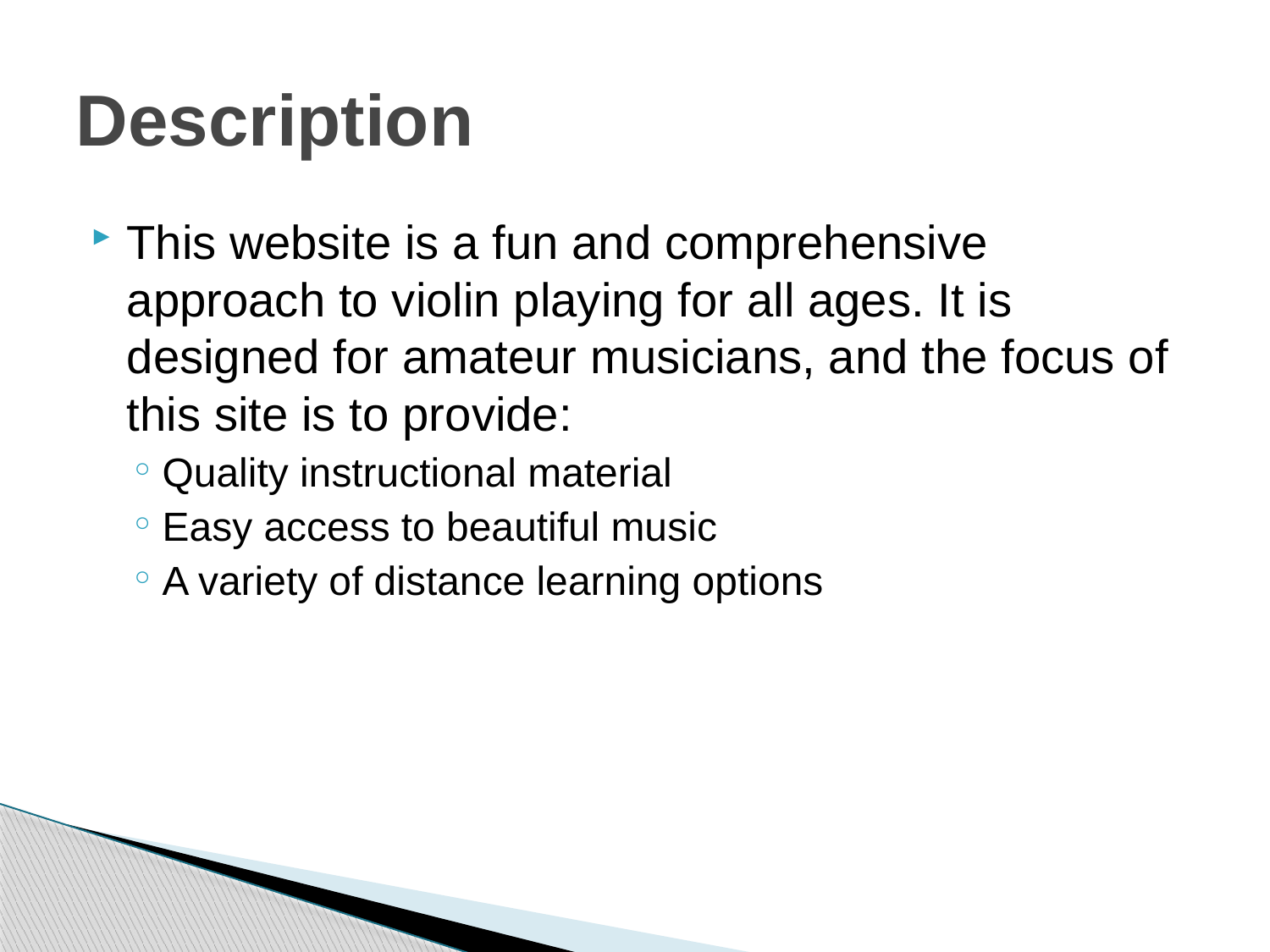

# Description
This website is a fun and comprehensive approach to violin playing for all ages. It is designed for amateur musicians, and the focus of this site is to provide:
Quality instructional material
Easy access to beautiful music
A variety of distance learning options